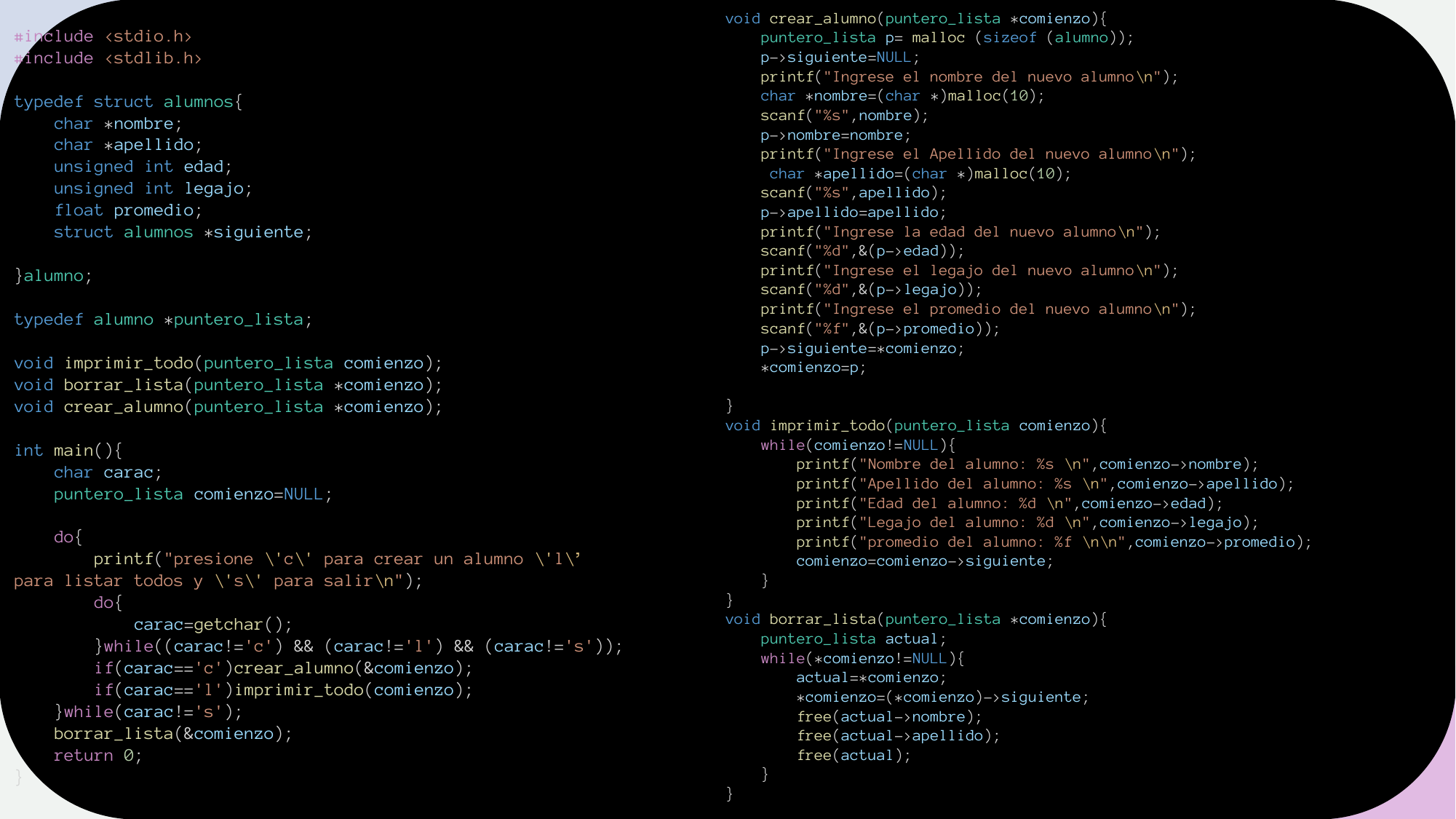

void crear_alumno(puntero_lista *comienzo){
    puntero_lista p= malloc (sizeof (alumno));
    p->siguiente=NULL;
    printf("Ingrese el nombre del nuevo alumno\n");
    char *nombre=(char *)malloc(10);
    scanf("%s",nombre);
    p->nombre=nombre;
    printf("Ingrese el Apellido del nuevo alumno\n");
     char *apellido=(char *)malloc(10);
    scanf("%s",apellido);
    p->apellido=apellido;
    printf("Ingrese la edad del nuevo alumno\n");
    scanf("%d",&(p->edad));
    printf("Ingrese el legajo del nuevo alumno\n");
    scanf("%d",&(p->legajo));
    printf("Ingrese el promedio del nuevo alumno\n");
    scanf("%f",&(p->promedio));
    p->siguiente=*comienzo;
    *comienzo=p;

}
void imprimir_todo(puntero_lista comienzo){
    while(comienzo!=NULL){
        printf("Nombre del alumno: %s \n",comienzo->nombre);
        printf("Apellido del alumno: %s \n",comienzo->apellido);
        printf("Edad del alumno: %d \n",comienzo->edad);
        printf("Legajo del alumno: %d \n",comienzo->legajo);
        printf("promedio del alumno: %f \n\n",comienzo->promedio);
        comienzo=comienzo->siguiente;
    }
}
void borrar_lista(puntero_lista *comienzo){
    puntero_lista actual;
    while(*comienzo!=NULL){
        actual=*comienzo;
        *comienzo=(*comienzo)->siguiente;
        free(actual->nombre);
        free(actual->apellido);
        free(actual);
    }
}

#include <stdio.h>
#include <stdlib.h>
typedef struct alumnos{
    char *nombre;
    char *apellido;
    unsigned int edad;
    unsigned int legajo;
    float promedio;
    struct alumnos *siguiente;
}alumno;
typedef alumno *puntero_lista;
void imprimir_todo(puntero_lista comienzo);
void borrar_lista(puntero_lista *comienzo);
void crear_alumno(puntero_lista *comienzo);
int main(){
    char carac;
    puntero_lista comienzo=NULL;
    do{
        printf("presione \'c\' para crear un alumno \'l\’
para listar todos y \'s\' para salir\n");
        do{
            carac=getchar();
        }while((carac!='c') && (carac!='l') && (carac!='s'));
        if(carac=='c')crear_alumno(&comienzo);
        if(carac=='l')imprimir_todo(comienzo);
    }while(carac!='s');
    borrar_lista(&comienzo);
    return 0;
}